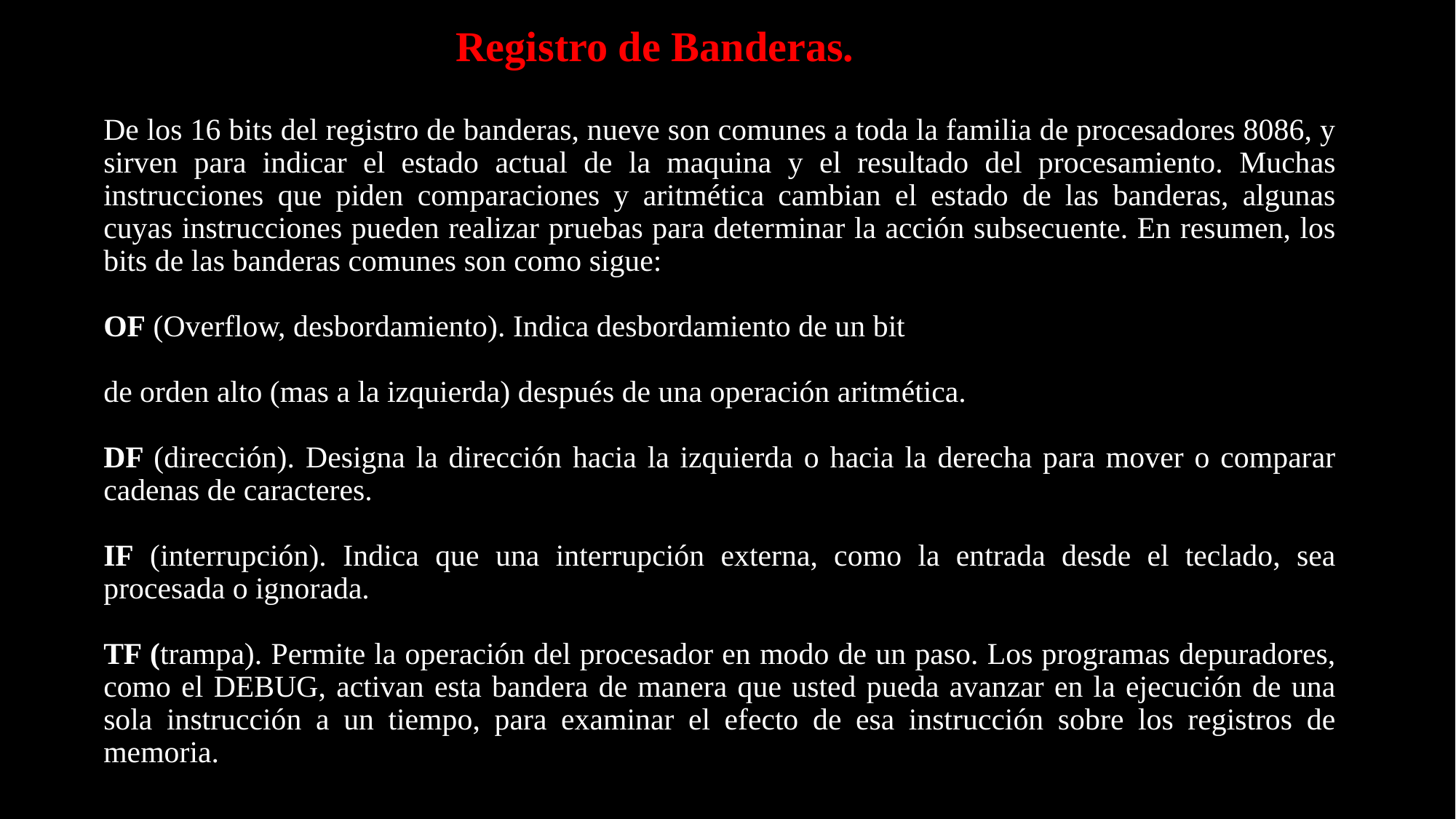

# Registro de Banderas.
De los 16 bits del registro de banderas, nueve son comunes a toda la familia de procesadores 8086, y sirven para indicar el estado actual de la maquina y el resultado del procesamiento. Muchas instrucciones que piden comparaciones y aritmética cambian el estado de las banderas, algunas cuyas instrucciones pueden realizar pruebas para determinar la acción subsecuente. En resumen, los bits de las banderas comunes son como sigue:
OF (Overflow, desbordamiento). Indica desbordamiento de un bit
de orden alto (mas a la izquierda) después de una operación aritmética.
DF (dirección). Designa la dirección hacia la izquierda o hacia la derecha para mover o comparar cadenas de caracteres.
IF (interrupción). Indica que una interrupción externa, como la entrada desde el teclado, sea procesada o ignorada.
TF (trampa). Permite la operación del procesador en modo de un paso. Los programas depuradores, como el DEBUG, activan esta bandera de manera que usted pueda avanzar en la ejecución de una sola instrucción a un tiempo, para examinar el efecto de esa instrucción sobre los registros de memoria.